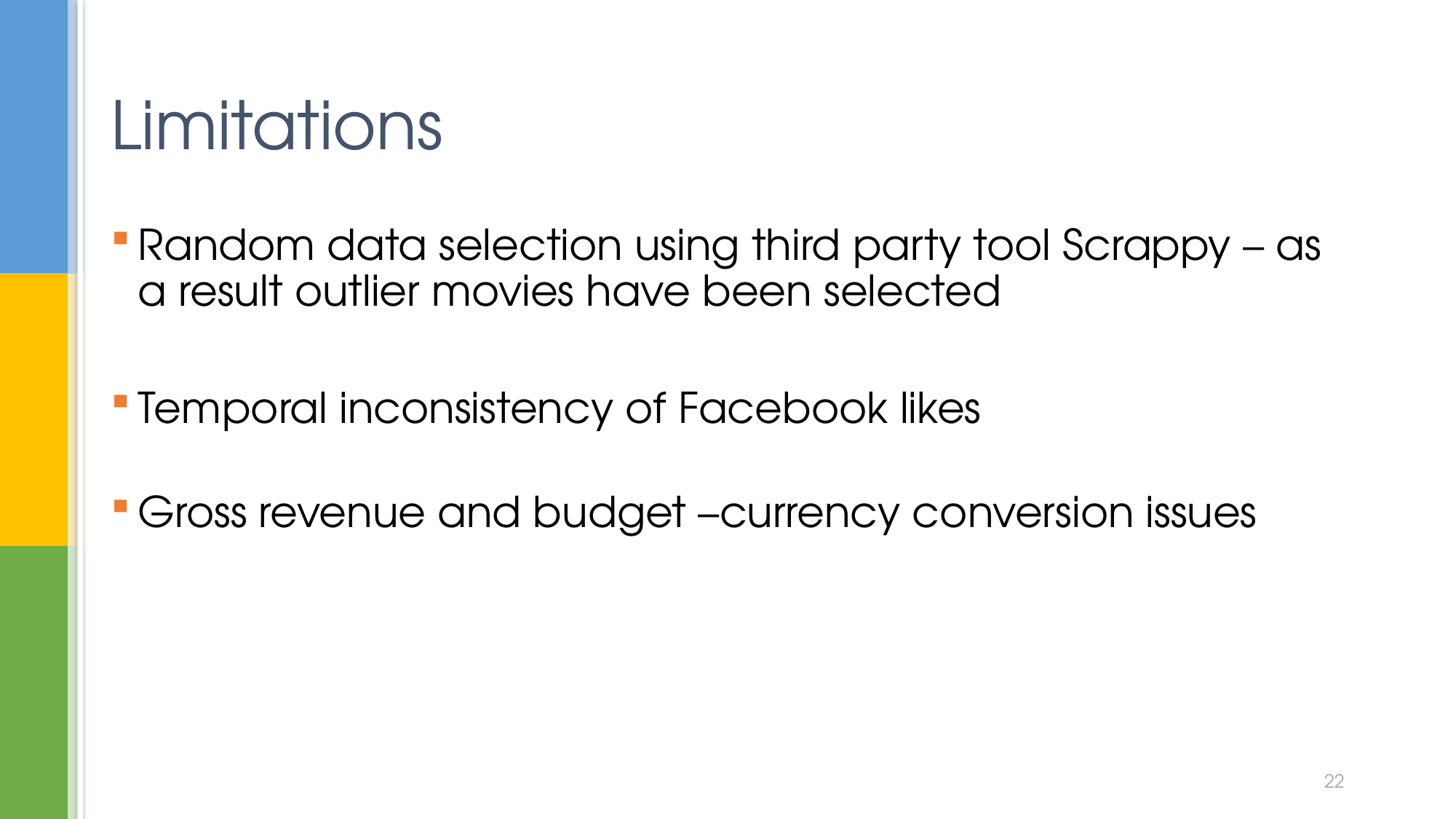

# Limitations
Random data selection using third party tool Scrappy – as a result outlier movies have been selected

Temporal inconsistency of Facebook likes
Gross revenue and budget –currency conversion issues

22